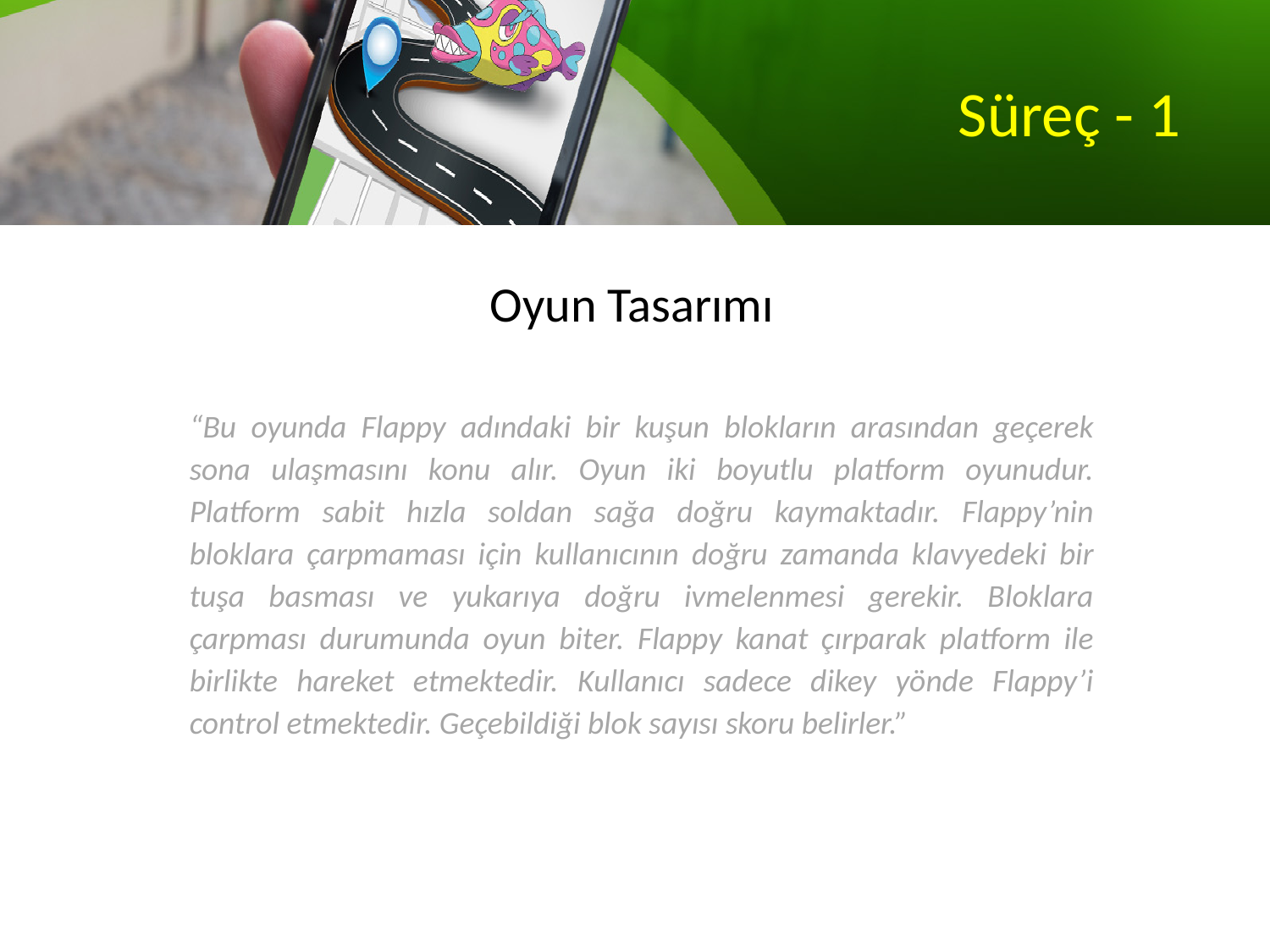

# Süreç - 1
Oyun Tasarımı
“Bu oyunda Flappy adındaki bir kuşun blokların arasından geçerek sona ulaşmasını konu alır. Oyun iki boyutlu platform oyunudur. Platform sabit hızla soldan sağa doğru kaymaktadır. Flappy’nin bloklara çarpmaması için kullanıcının doğru zamanda klavyedeki bir tuşa basması ve yukarıya doğru ivmelenmesi gerekir. Bloklara çarpması durumunda oyun biter. Flappy kanat çırparak platform ile birlikte hareket etmektedir. Kullanıcı sadece dikey yönde Flappy’i control etmektedir. Geçebildiği blok sayısı skoru belirler.”